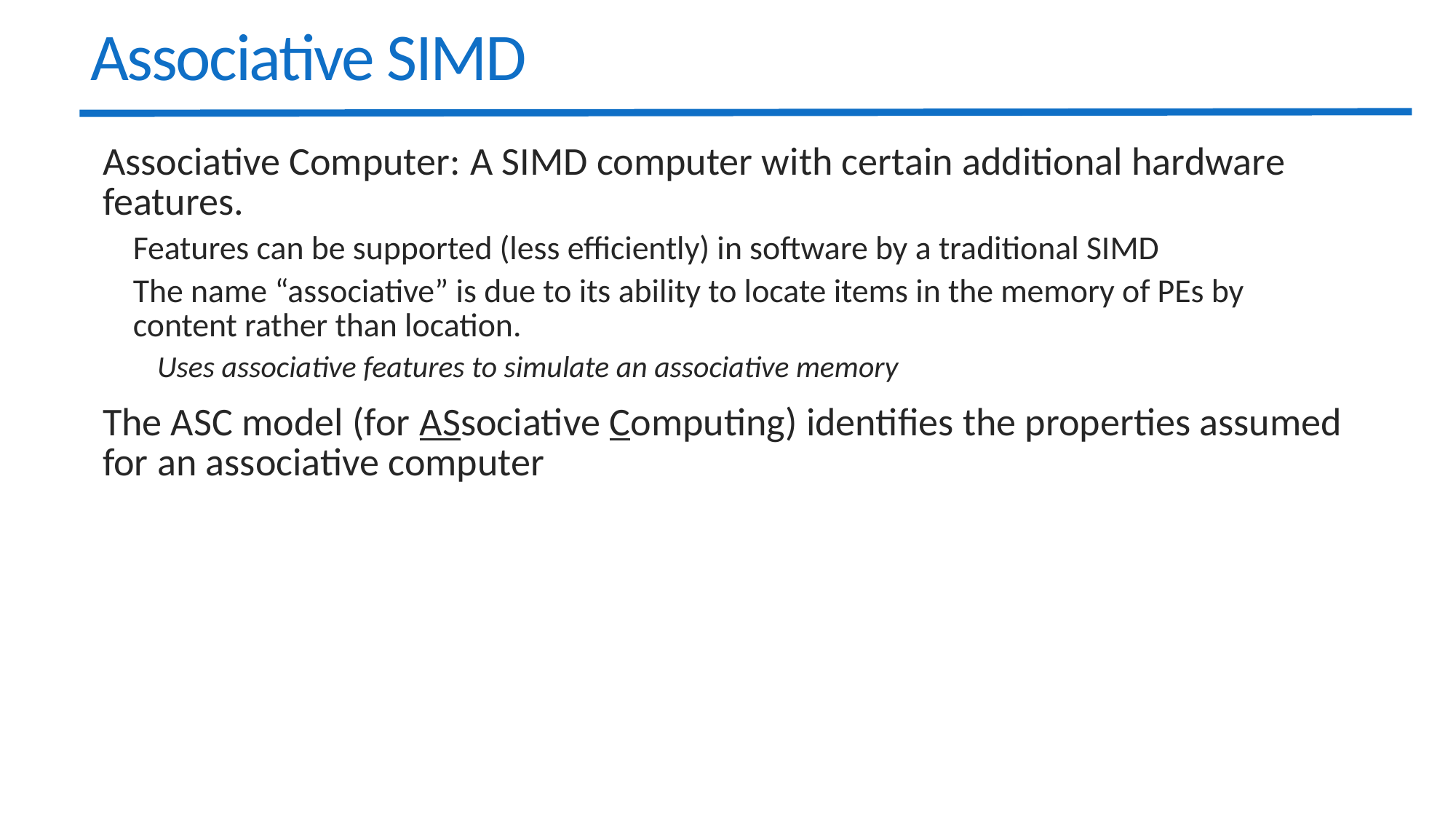

# Associative SIMD
Associative Computer: A SIMD computer with certain additional hardware features.
Features can be supported (less efficiently) in software by a traditional SIMD
The name “associative” is due to its ability to locate items in the memory of PEs by content rather than location.
Uses associative features to simulate an associative memory
The ASC model (for ASsociative Computing) identifies the properties assumed for an associative computer